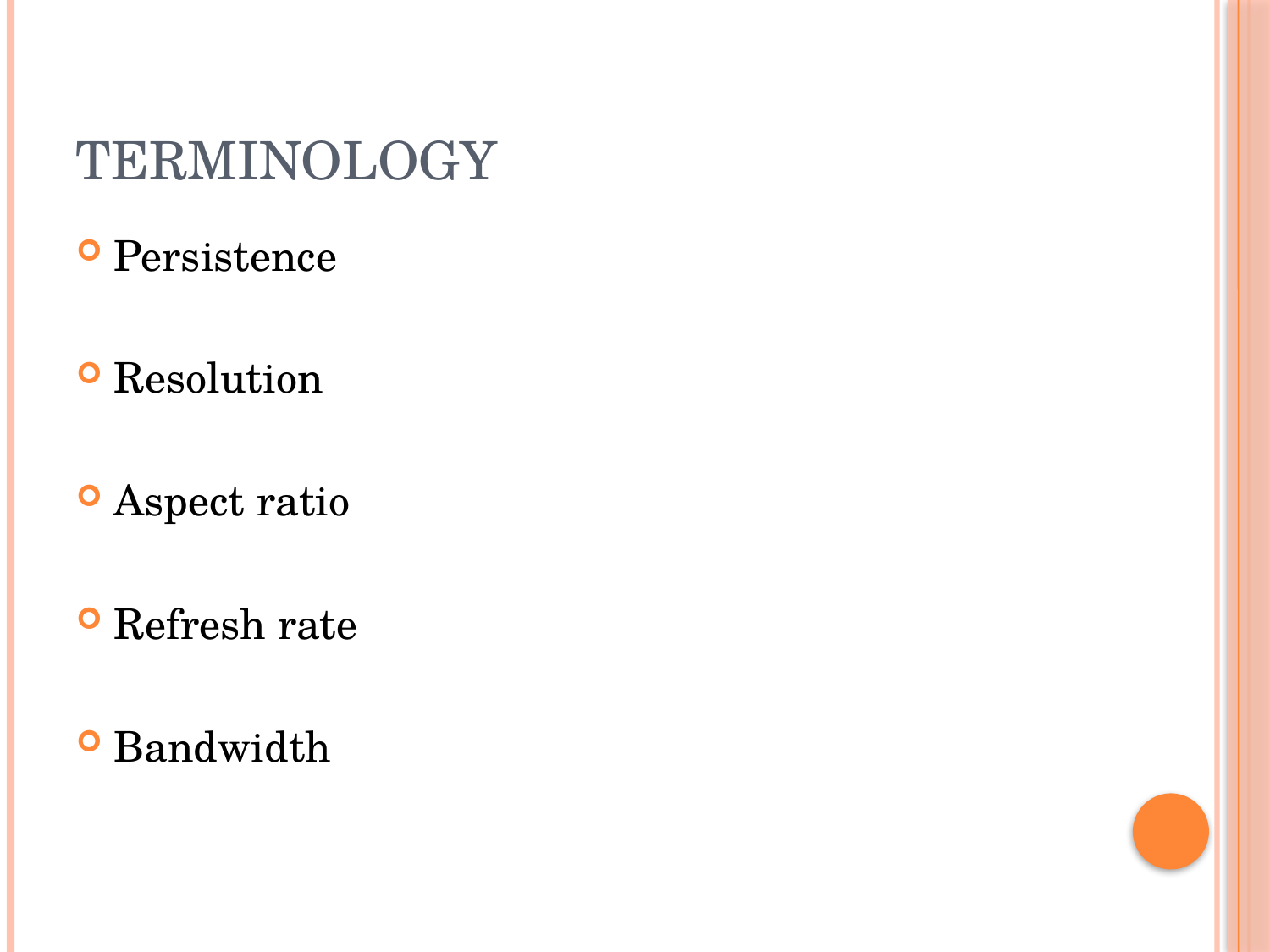

# Terminology
Persistence

Resolution

Aspect ratio

Refresh rate

Bandwidth